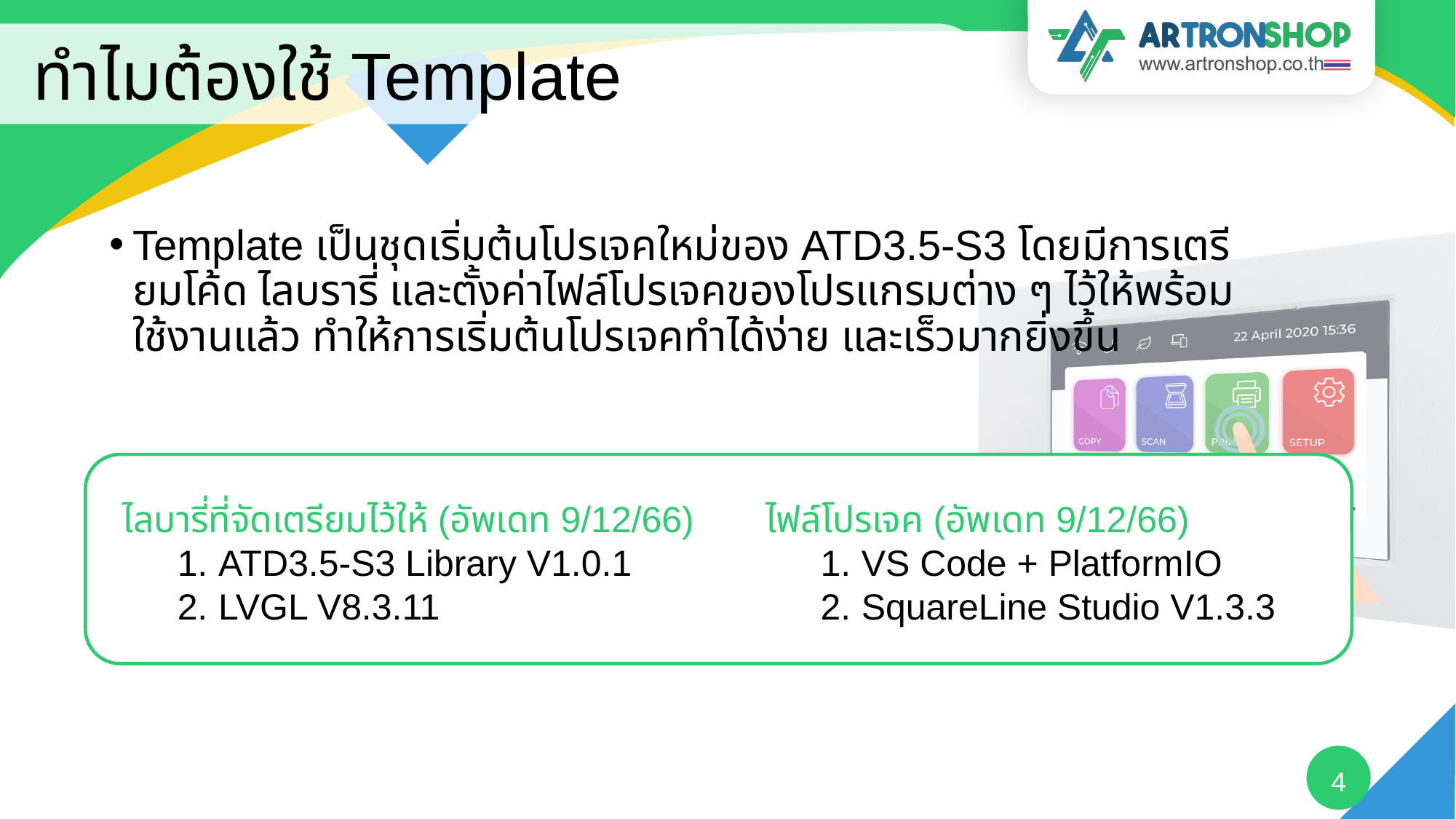

# ทำไมต้องใช้ Template
Template เป็นชุดเริ่มต้นโปรเจคใหม่ของ ATD3.5-S3 โดยมีการเตรียมโค้ด ไลบรารี่ และตั้งค่าไฟล์โปรเจคของโปรแกรมต่าง ๆ ไว้ให้พร้อมใช้งานแล้ว ทำให้การเริ่มต้นโปรเจคทำได้ง่าย และเร็วมากยิ่งขึ้น

ไลบารี่ที่จัดเตรียมไว้ให้ (อัพเดท 9/12/66)
ATD3.5-S3 Library V1.0.1
LVGL V8.3.11
ไฟล์โปรเจค (อัพเดท 9/12/66)
VS Code + PlatformIO
SquareLine Studio V1.3.3
4